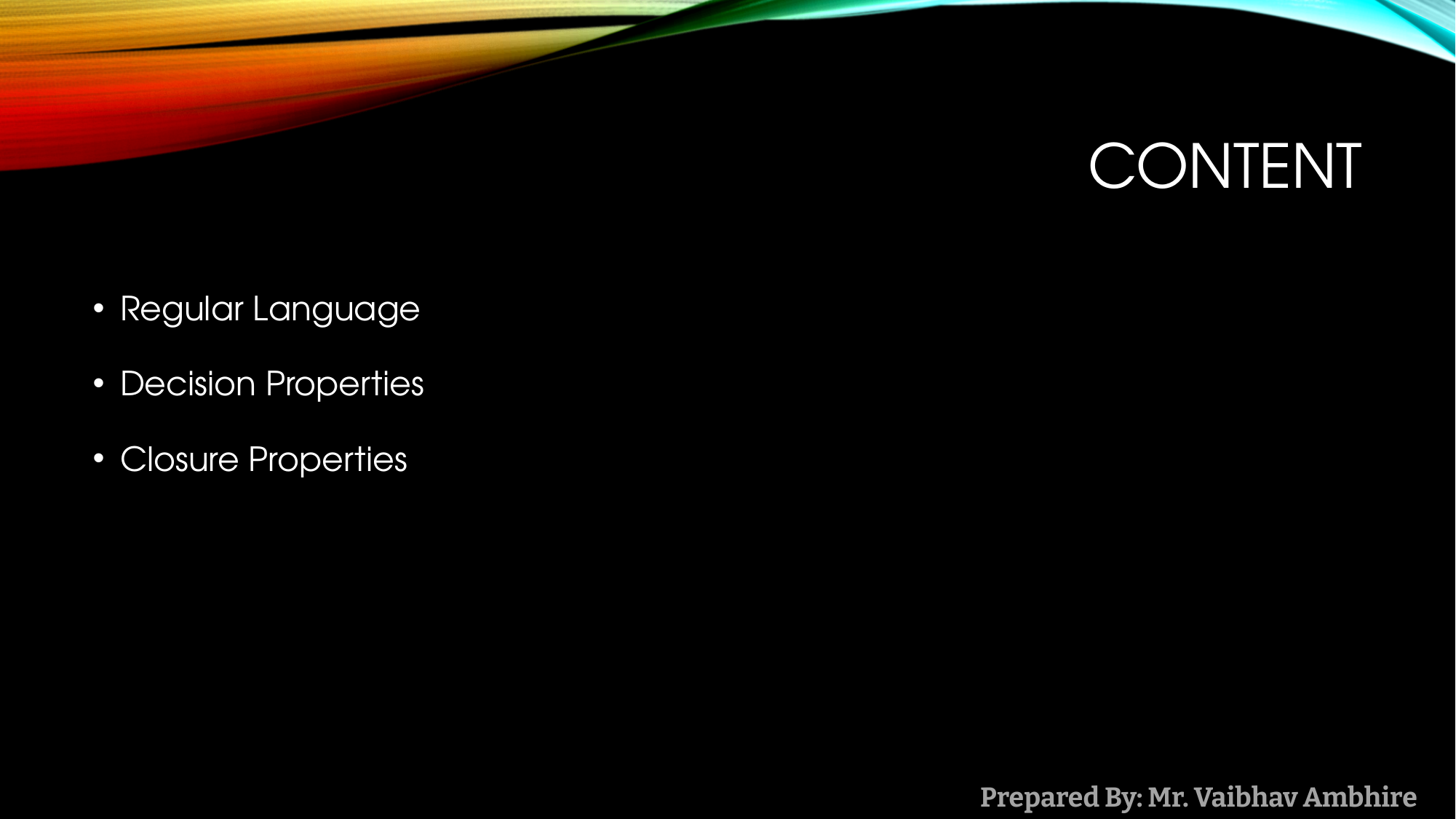

# content
Regular Language
Decision Properties
Closure Properties